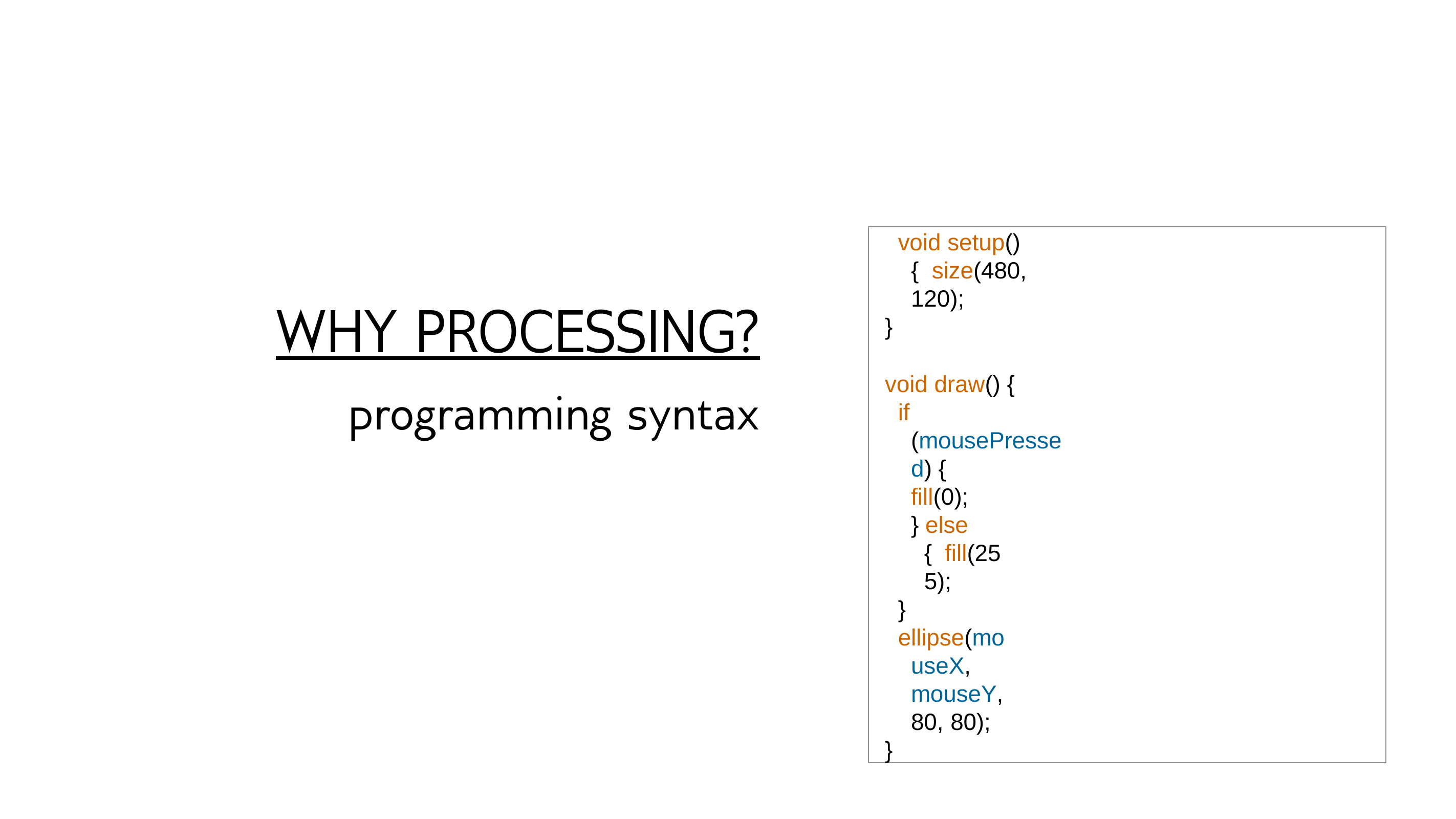

why Processing?
programming syntax

void setup() {  size(480, 120);
}

void draw() {
if (mousePressed) {
fill(0);
} else {  fill(255);
}
ellipse(mouseX, mouseY, 80, 80);
}

26